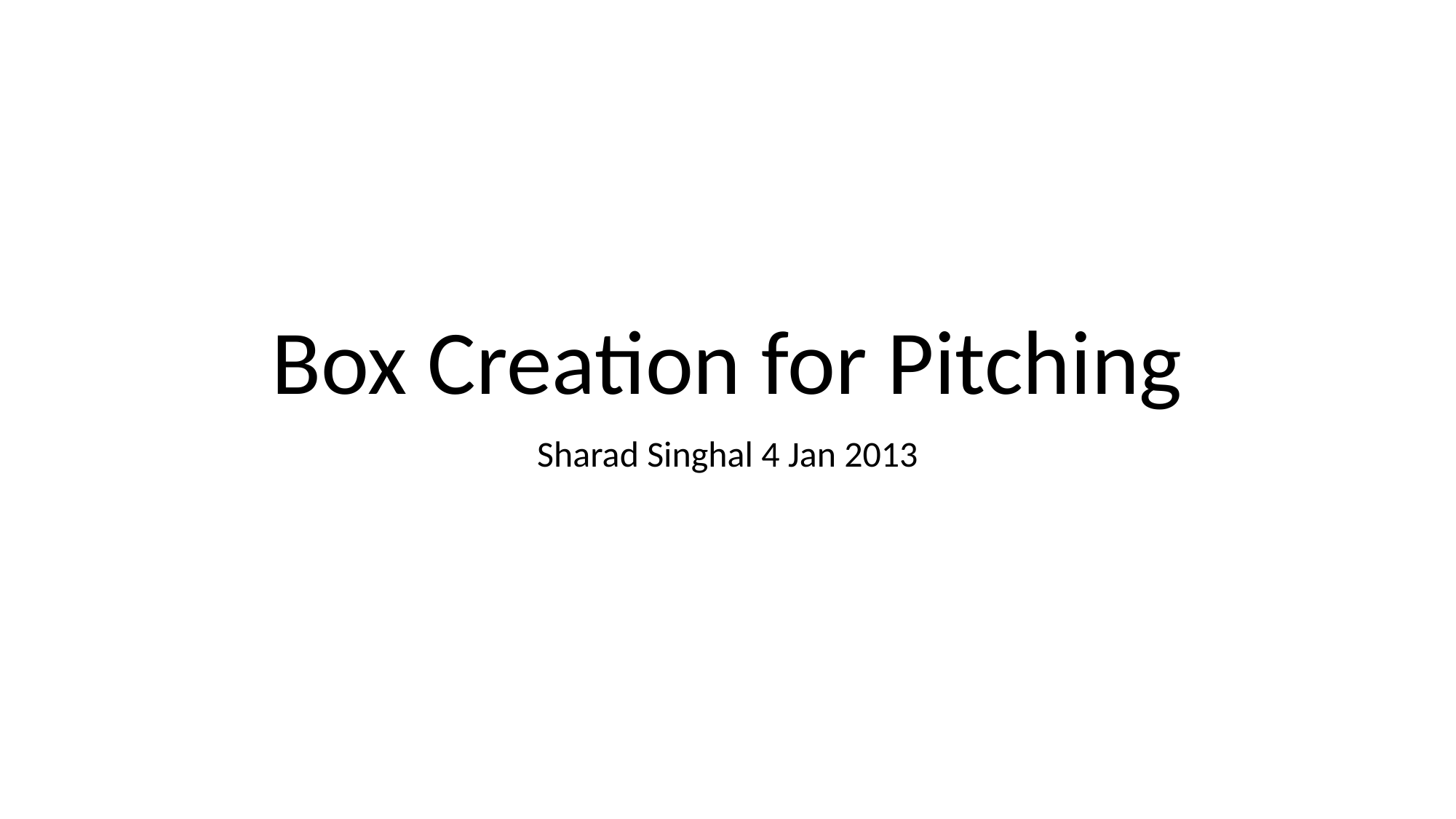

# Box Creation for Pitching
Sharad Singhal 4 Jan 2013